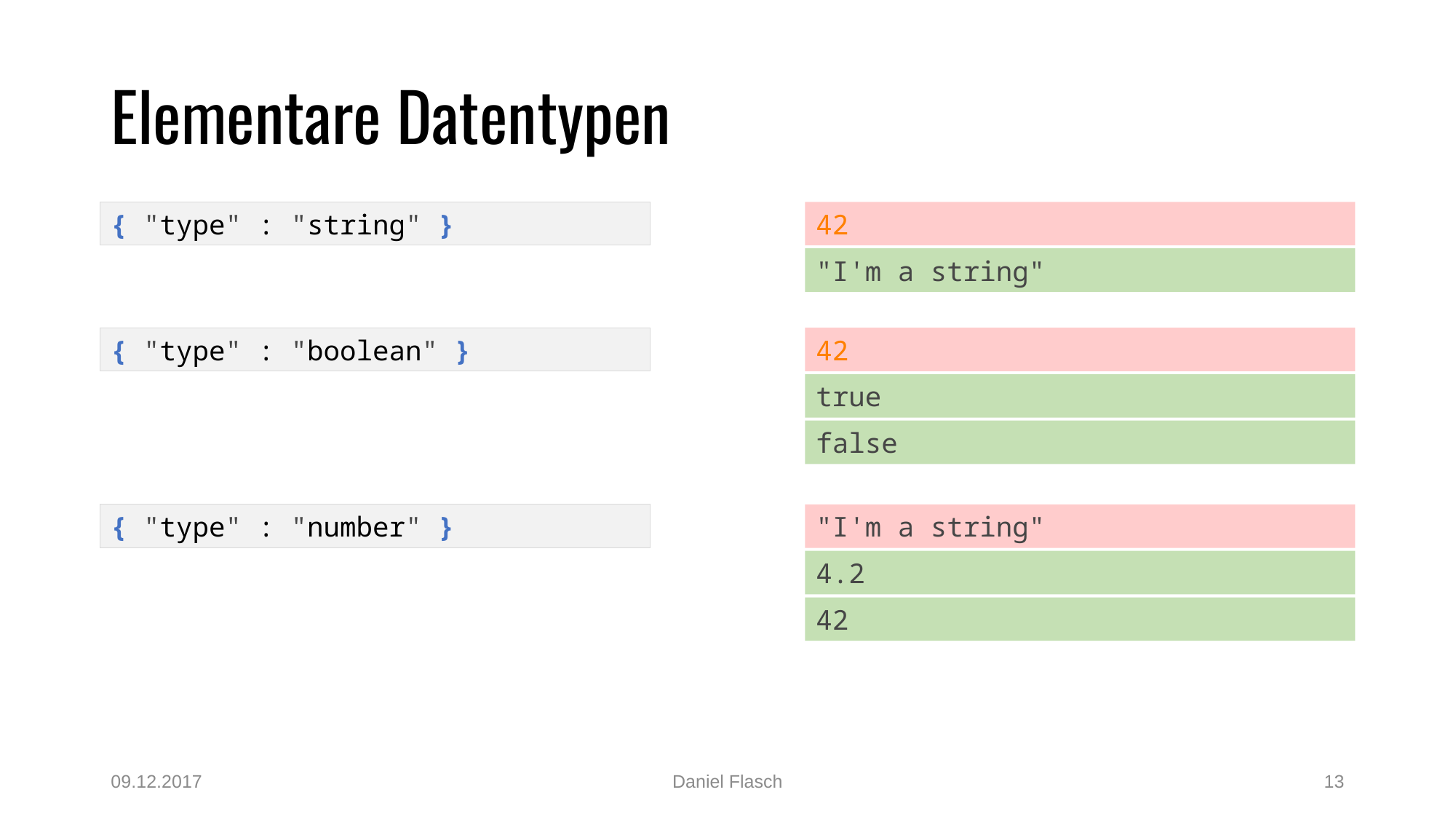

# Elementare Datentypen
{ "type" : "string" }
42
"I'm a string"
{ "type" : "boolean" }
42
true
false
{ "type" : "number" }
"I'm a string"
4.2
42
09.12.2017
Daniel Flasch
13